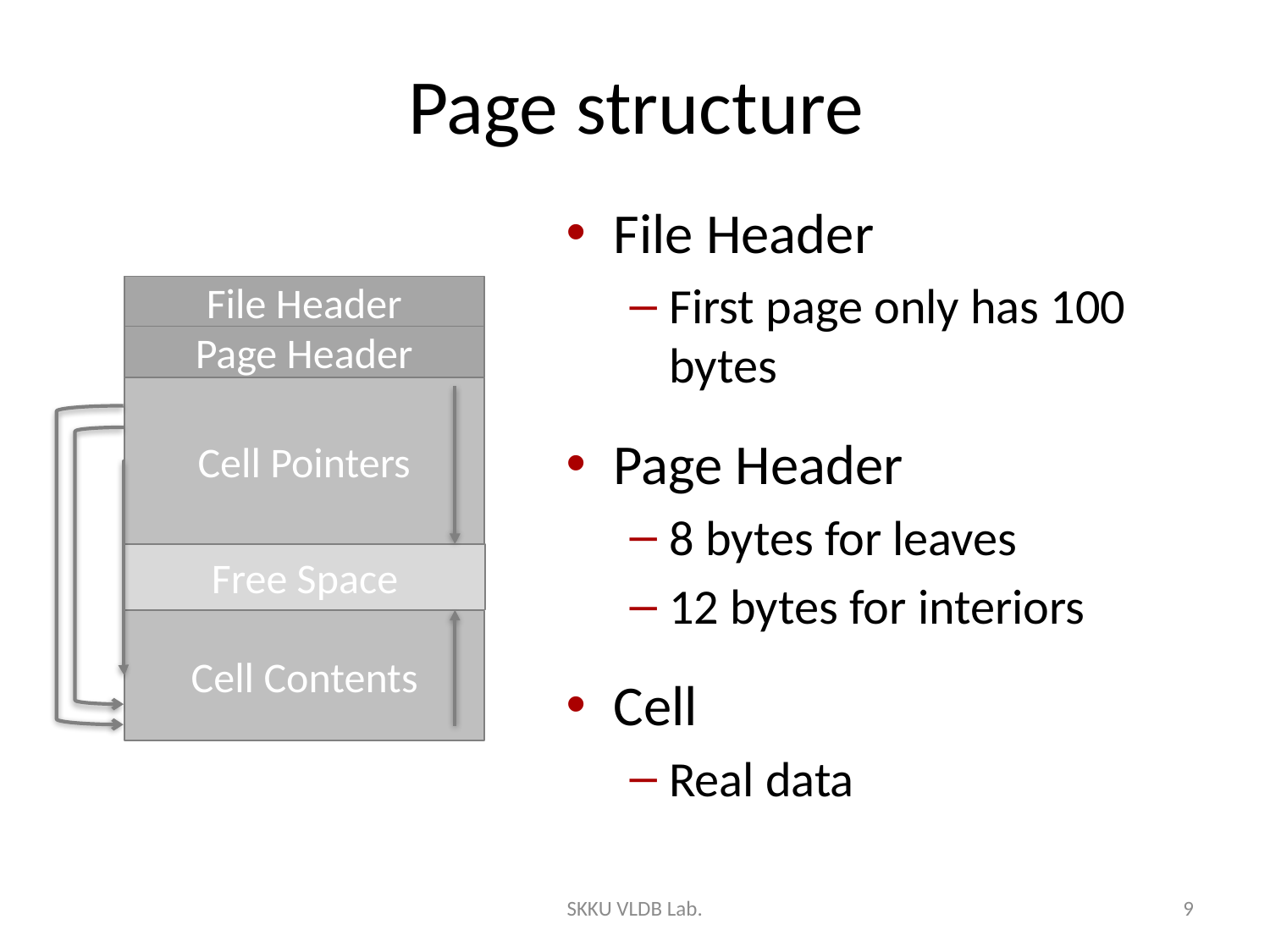

# Page structure
File Header
First page only has 100 bytes
Page Header
8 bytes for leaves
12 bytes for interiors
Cell
Real data
File Header
Page Header
Cell Pointers

Free Space
Cell Contents
SKKU VLDB Lab.
9